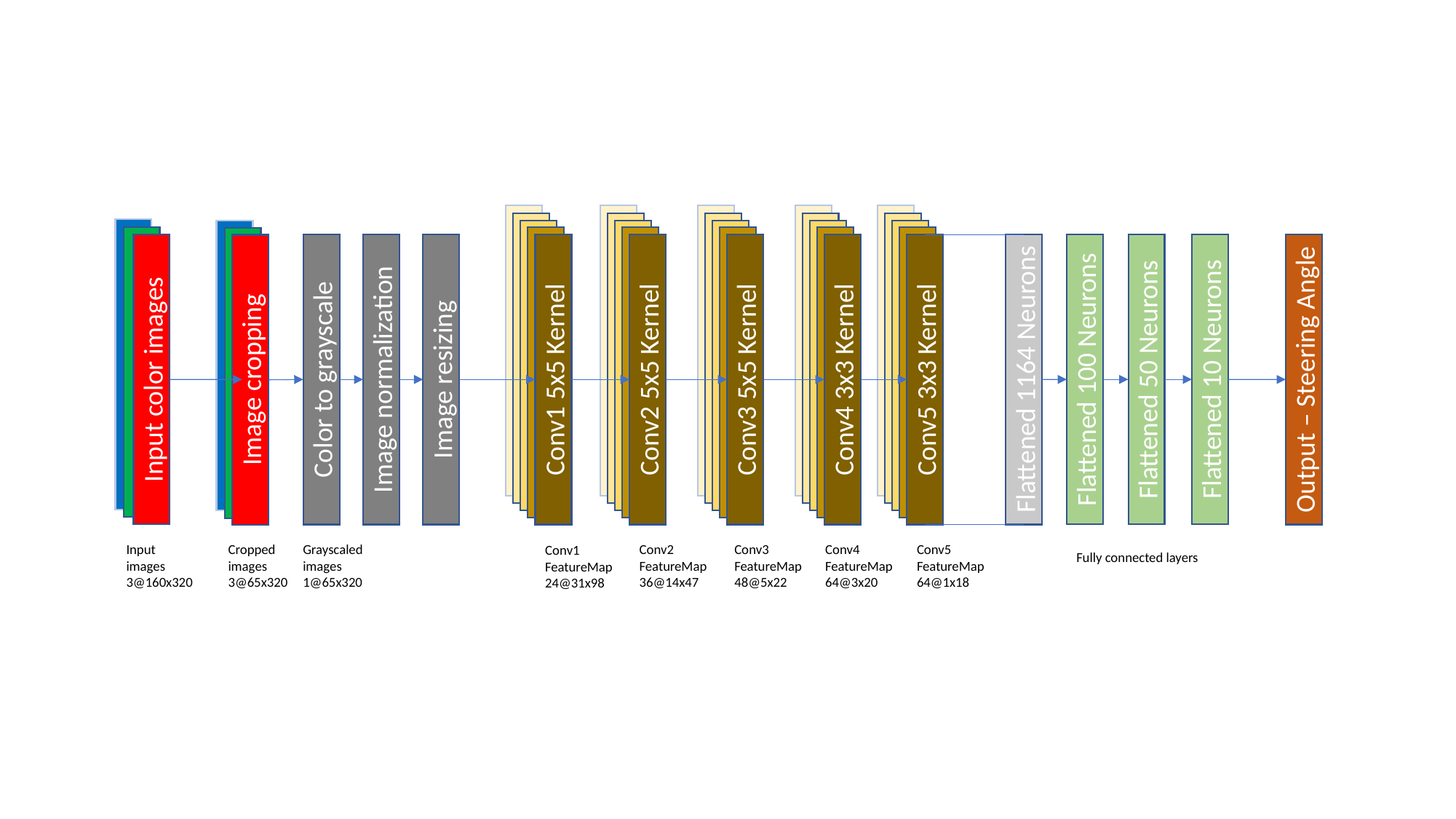

Input color images
Flattened 100 Neurons
Flattened 50 Neurons
Flattened 10 Neurons
Output – Steering Angle
Color to grayscale
Image resizing
Conv1 5x5 Kernel
Conv2 5x5 Kernel
Conv3 5x5 Kernel
Conv4 3x3 Kernel
Conv5 3x3 Kernel
Flattened 1164 Neurons
Image normalization
Image cropping
Input
images
3@160x320
Cropped
images
3@65x320
Grayscaled
images
1@65x320
Conv2
FeatureMap
36@14x47
Conv4
FeatureMap
64@3x20
Conv5
FeatureMap
64@1x18
Conv3
FeatureMap
48@5x22
Conv1
FeatureMap
24@31x98
Fully connected layers